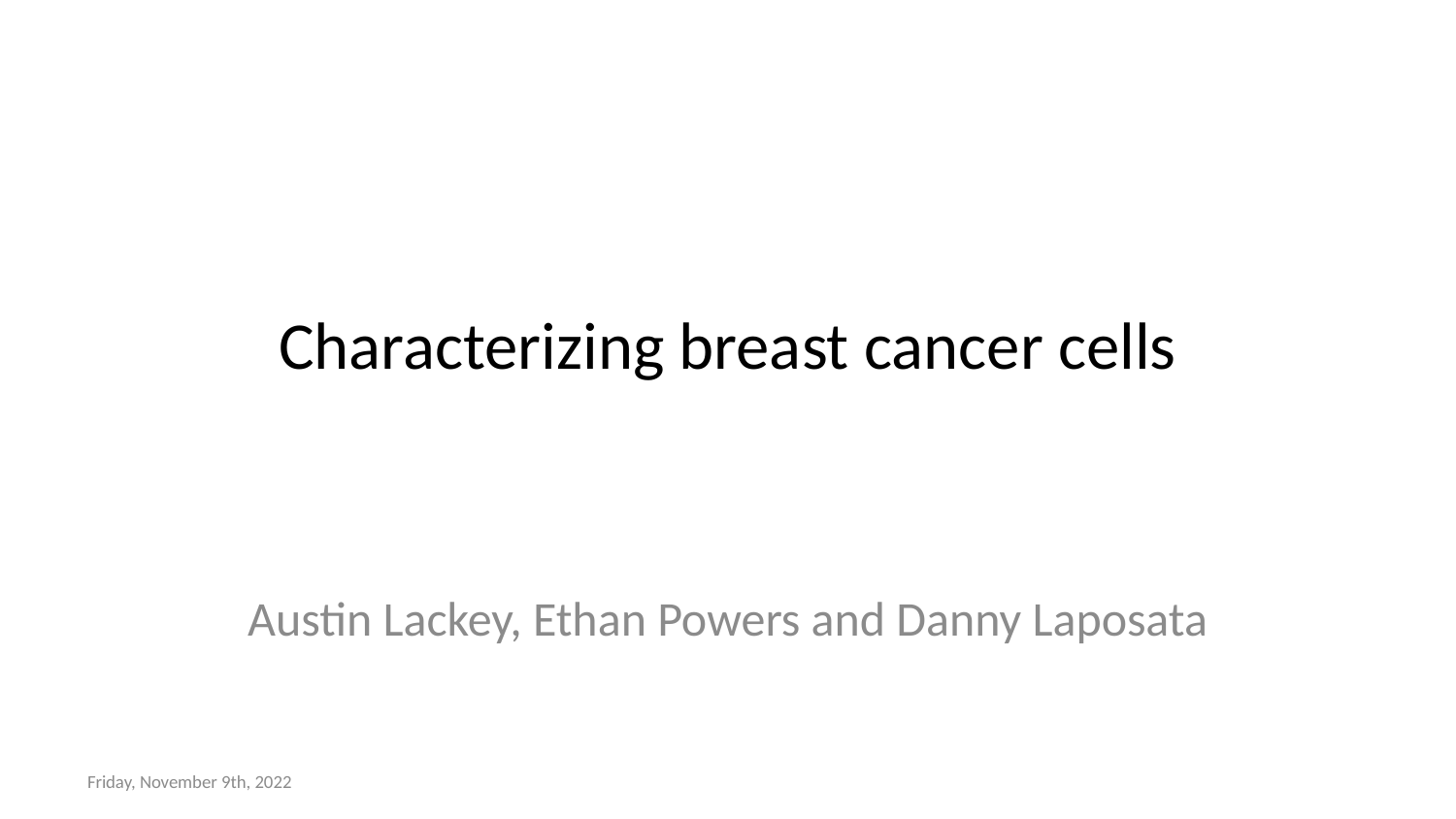

# Characterizing breast cancer cells
Austin Lackey, Ethan Powers and Danny Laposata
Friday, November 9th, 2022